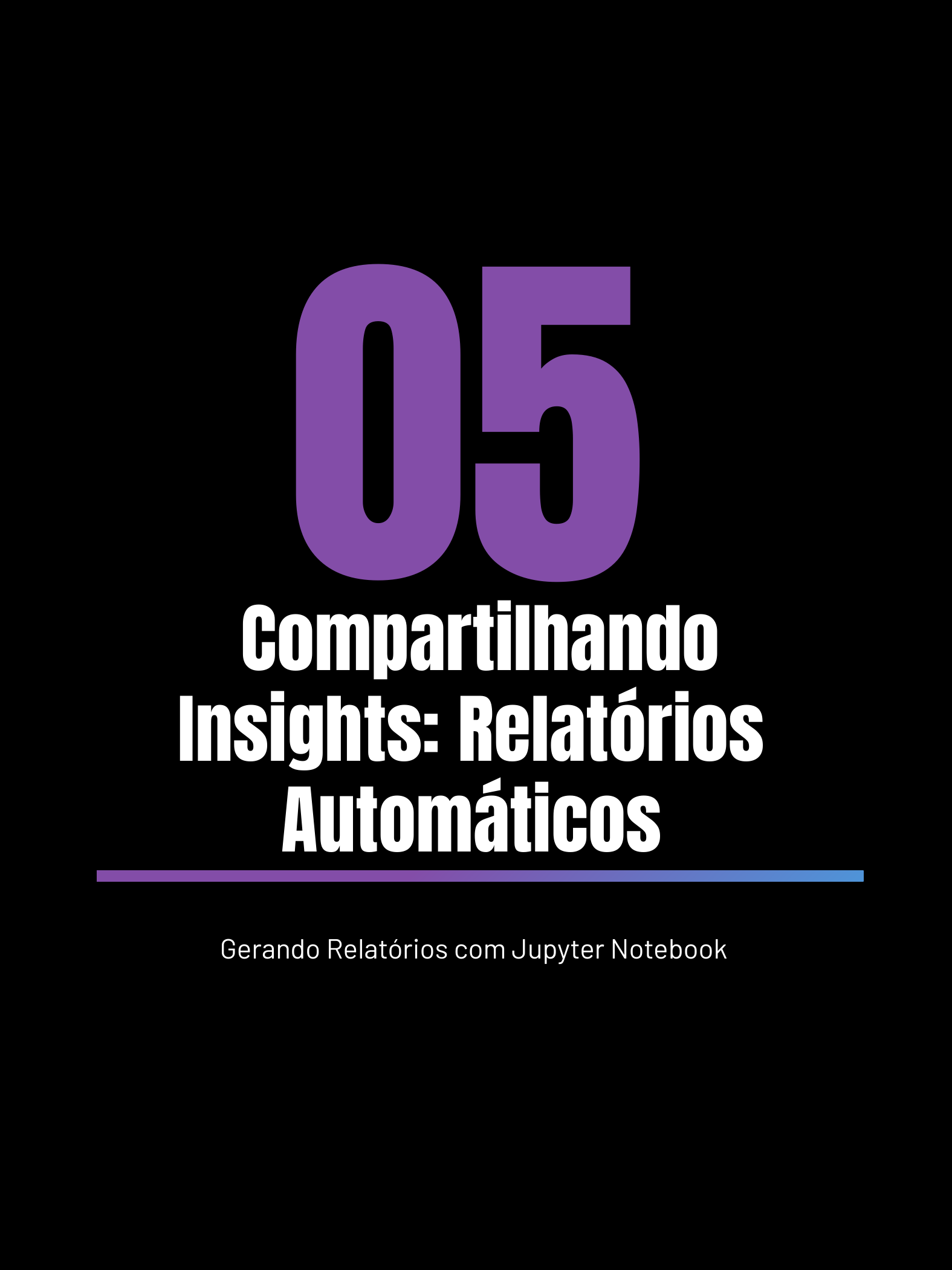

05
 Compartilhando Insights: Relatórios Automáticos

Gerando Relatórios com Jupyter Notebook
PYTHON ALQUIMISTA – GABRIELA SOARES
11